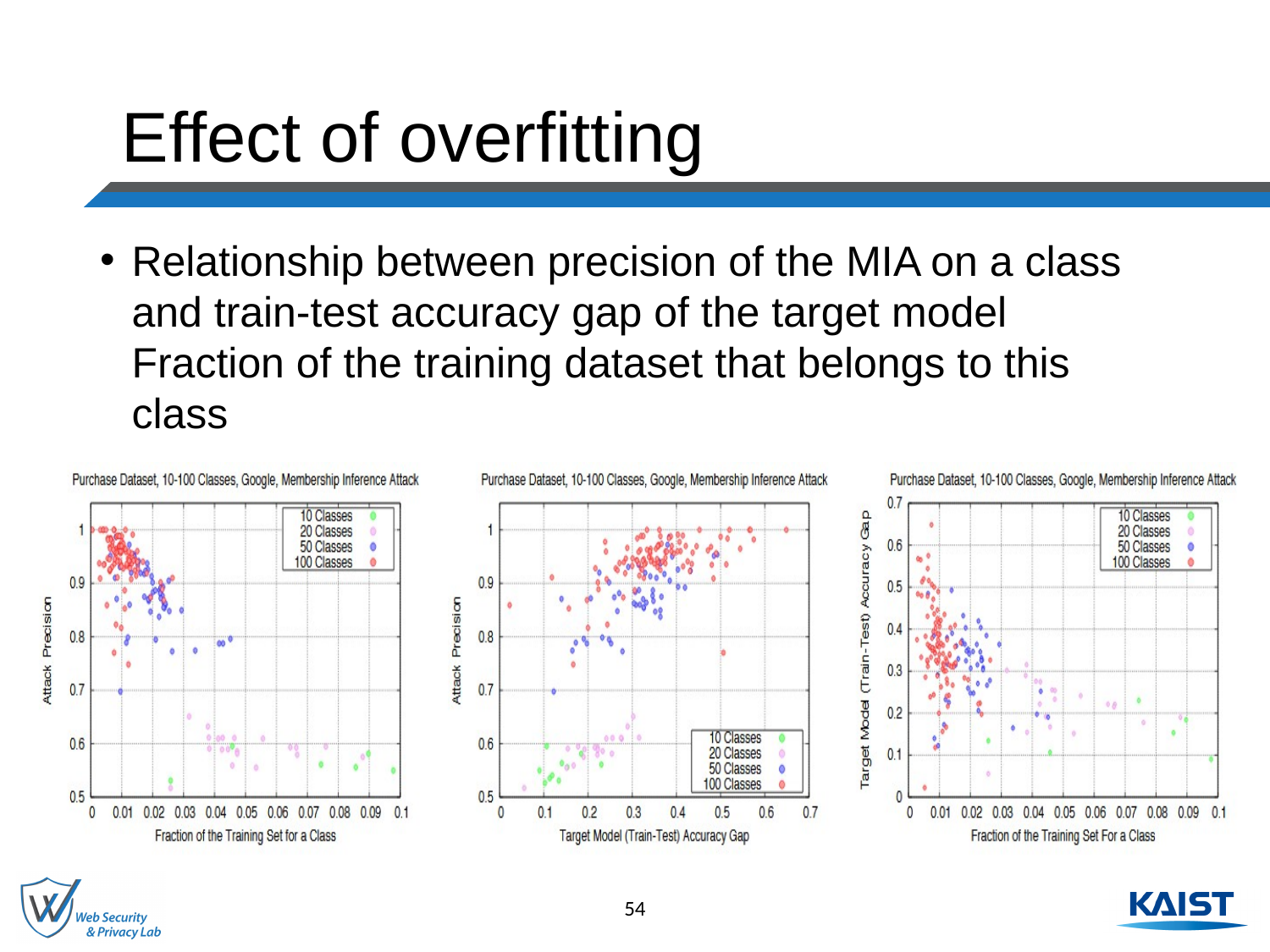

# Effect of overfitting
Relationship between precision of the MIA on a class and train-test accuracy gap of the target model  Fraction of the training dataset that belongs to this class

54